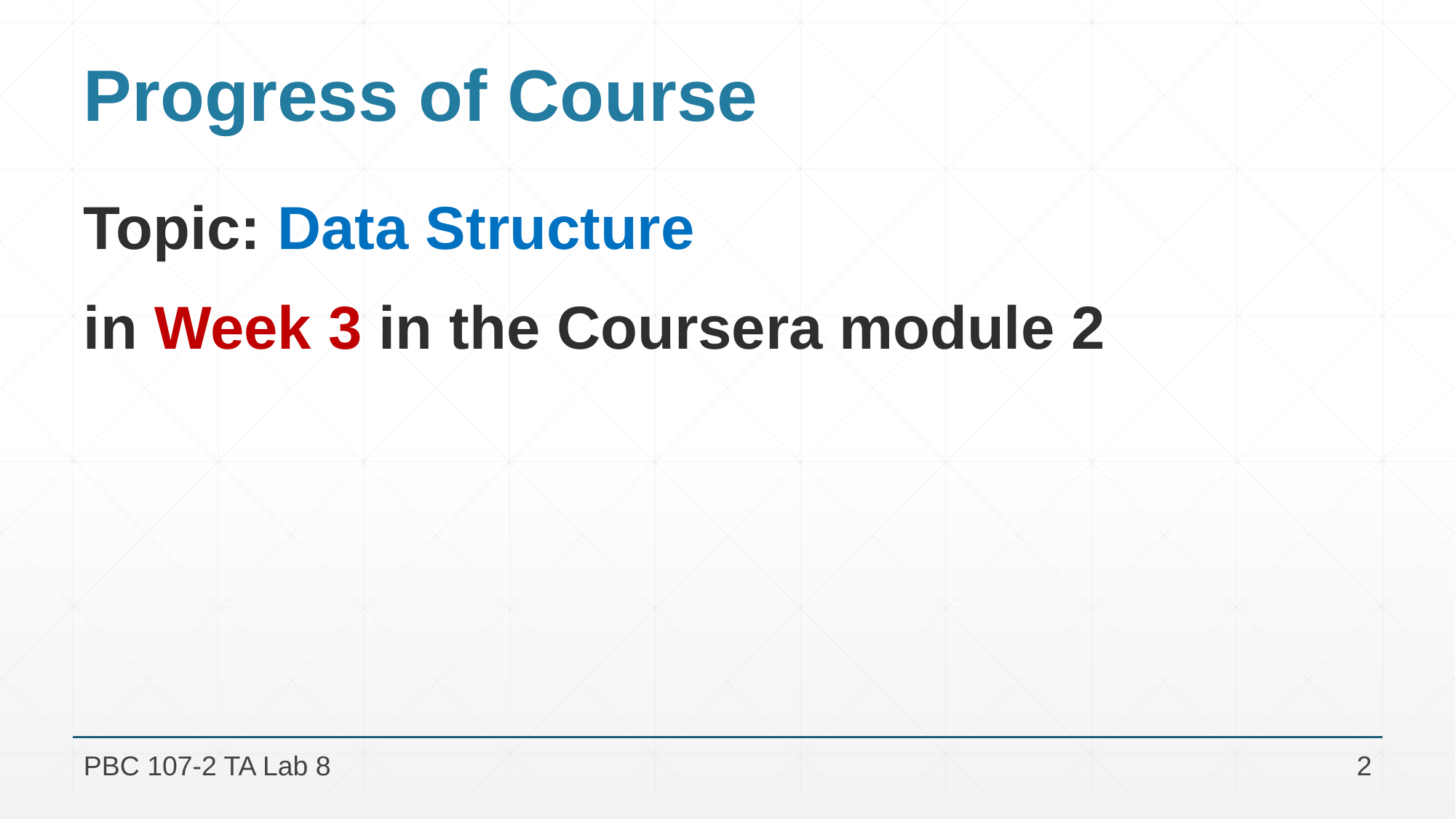

# Progress of Course
Topic: Data Structure
in Week 3 in the Coursera module 2

PBC 107-2 TA Lab 8
2